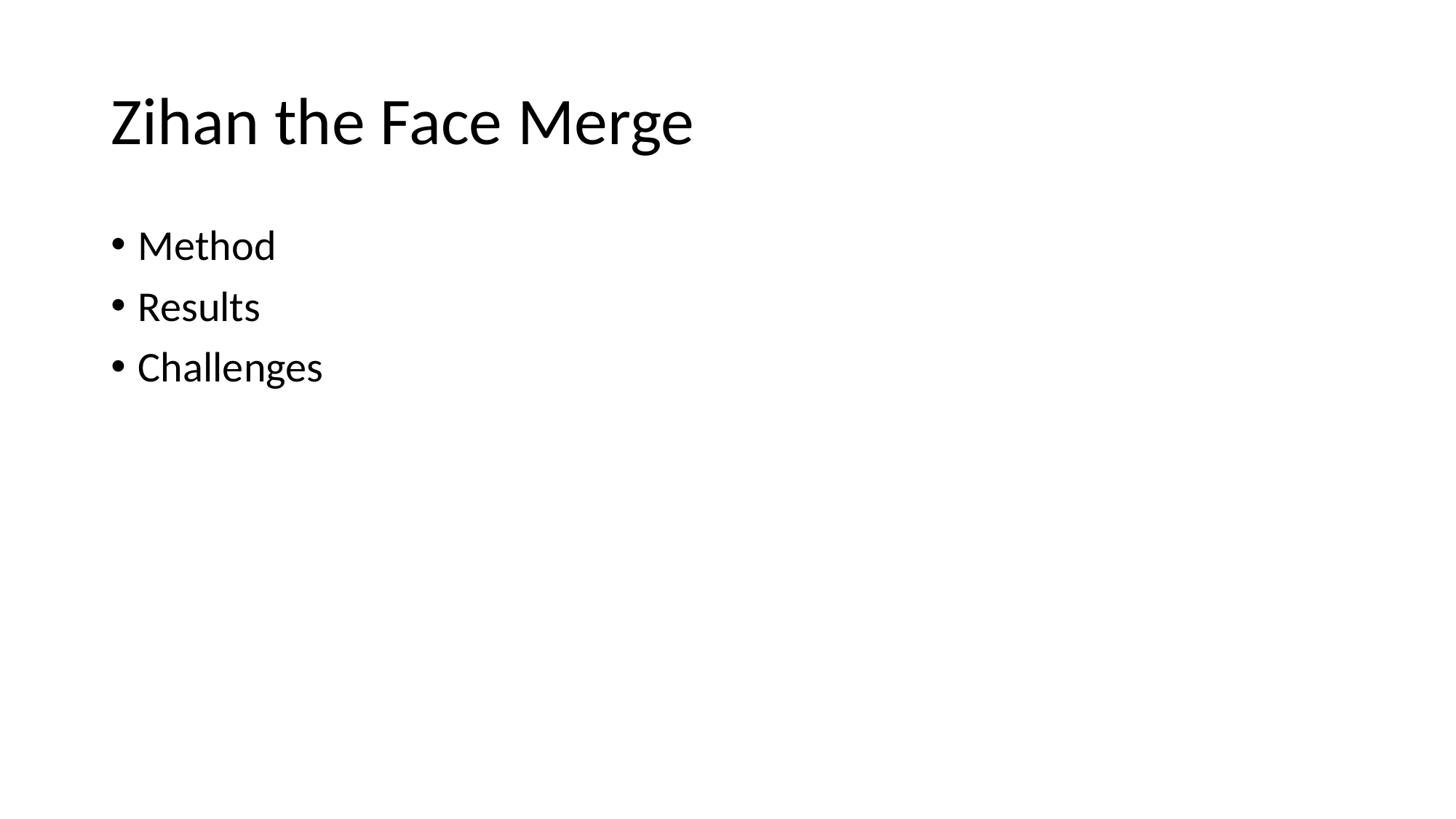

# Zihan the Face Merge
Method
Results
Challenges